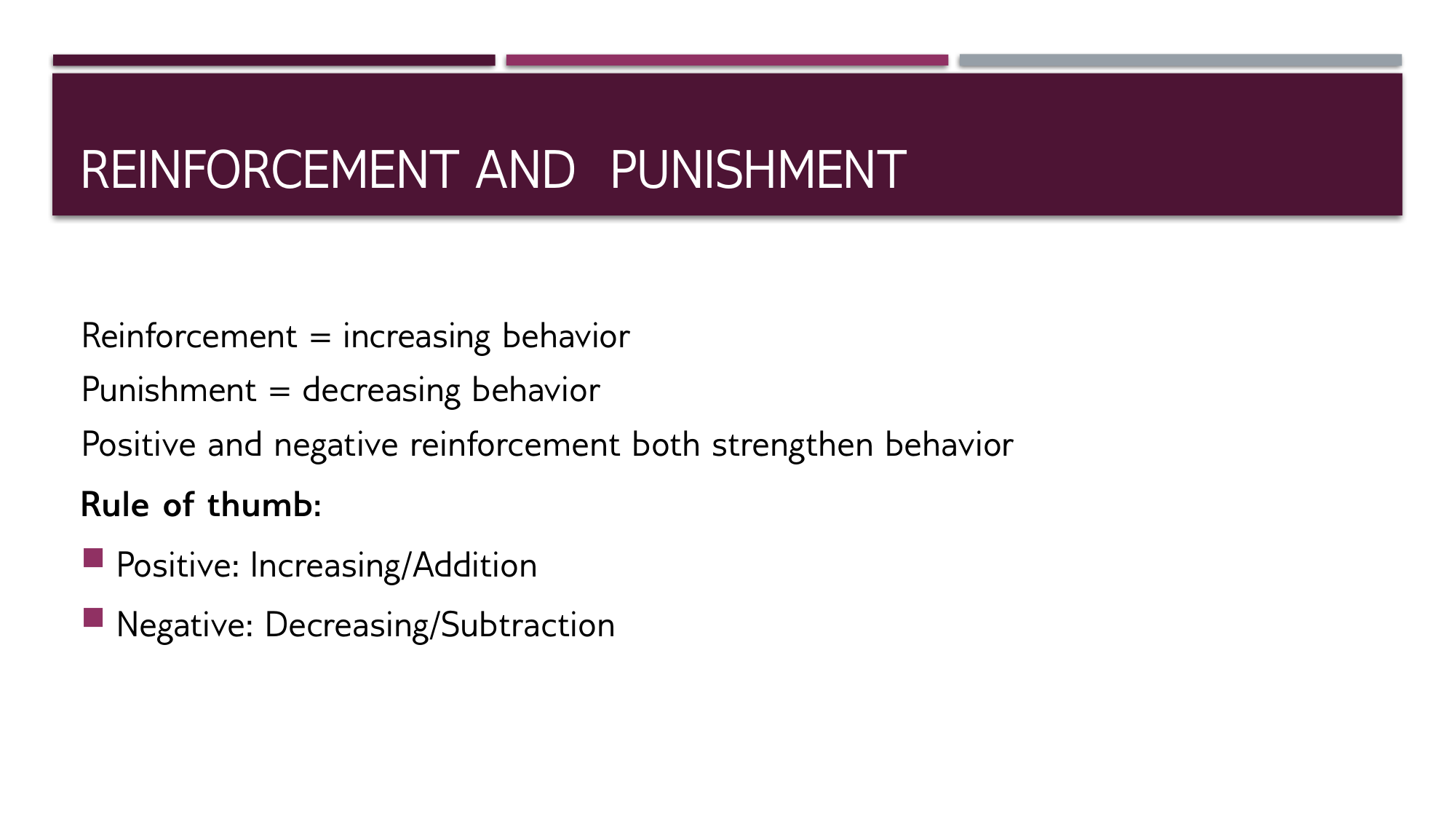

# Reinforcement and  Punishment
Reinforcement = increasing behavior
Punishment = decreasing behavior
Positive and negative reinforcement both strengthen behavior
Rule of thumb:
Positive: Increasing/Addition
Negative: Decreasing/Subtraction